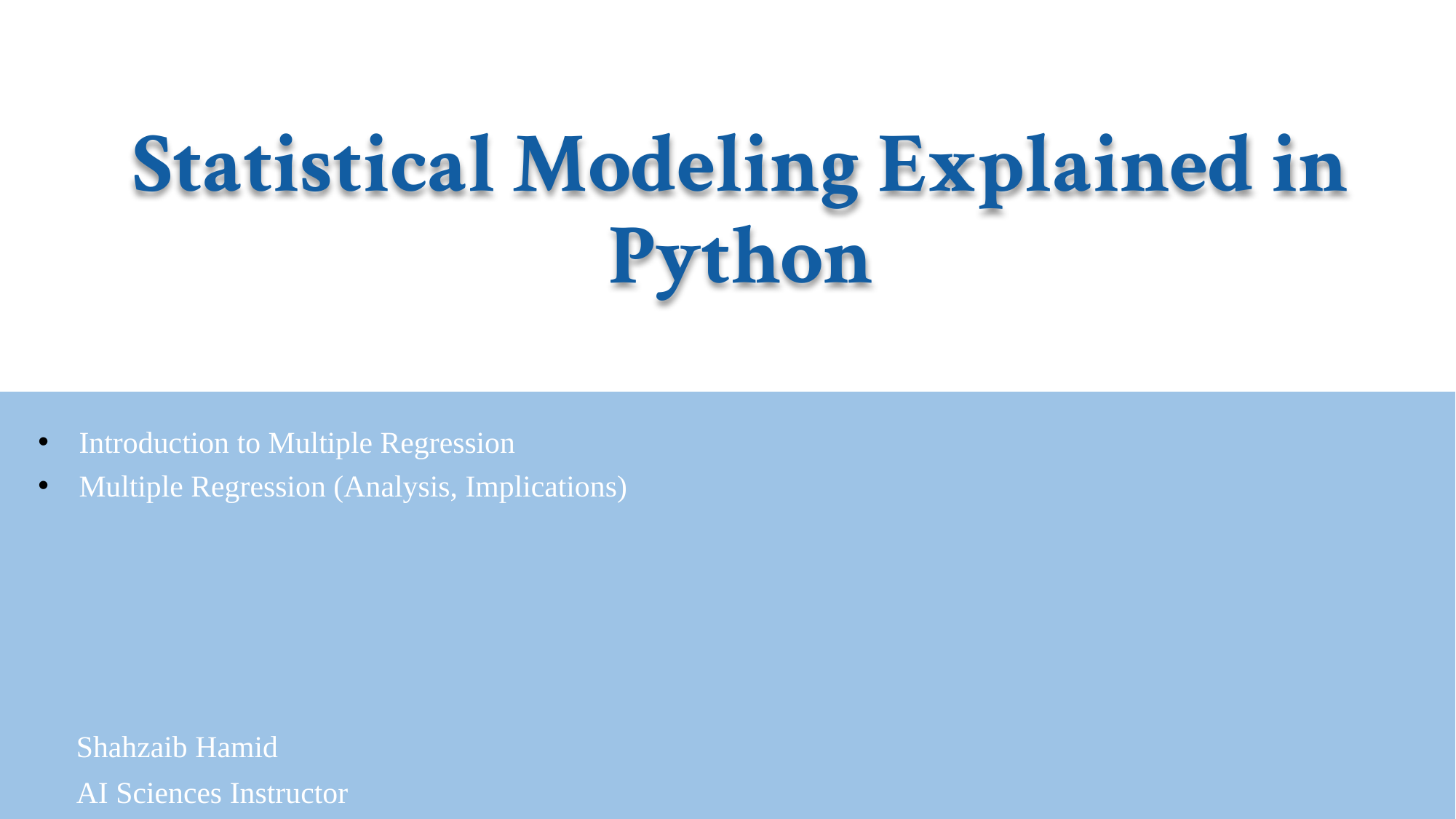

Statistical Modeling Explained in Python

Introduction to Multiple Regression
Multiple Regression (Analysis, Implications)
     Shahzaib Hamid
     AI Sciences Instructor